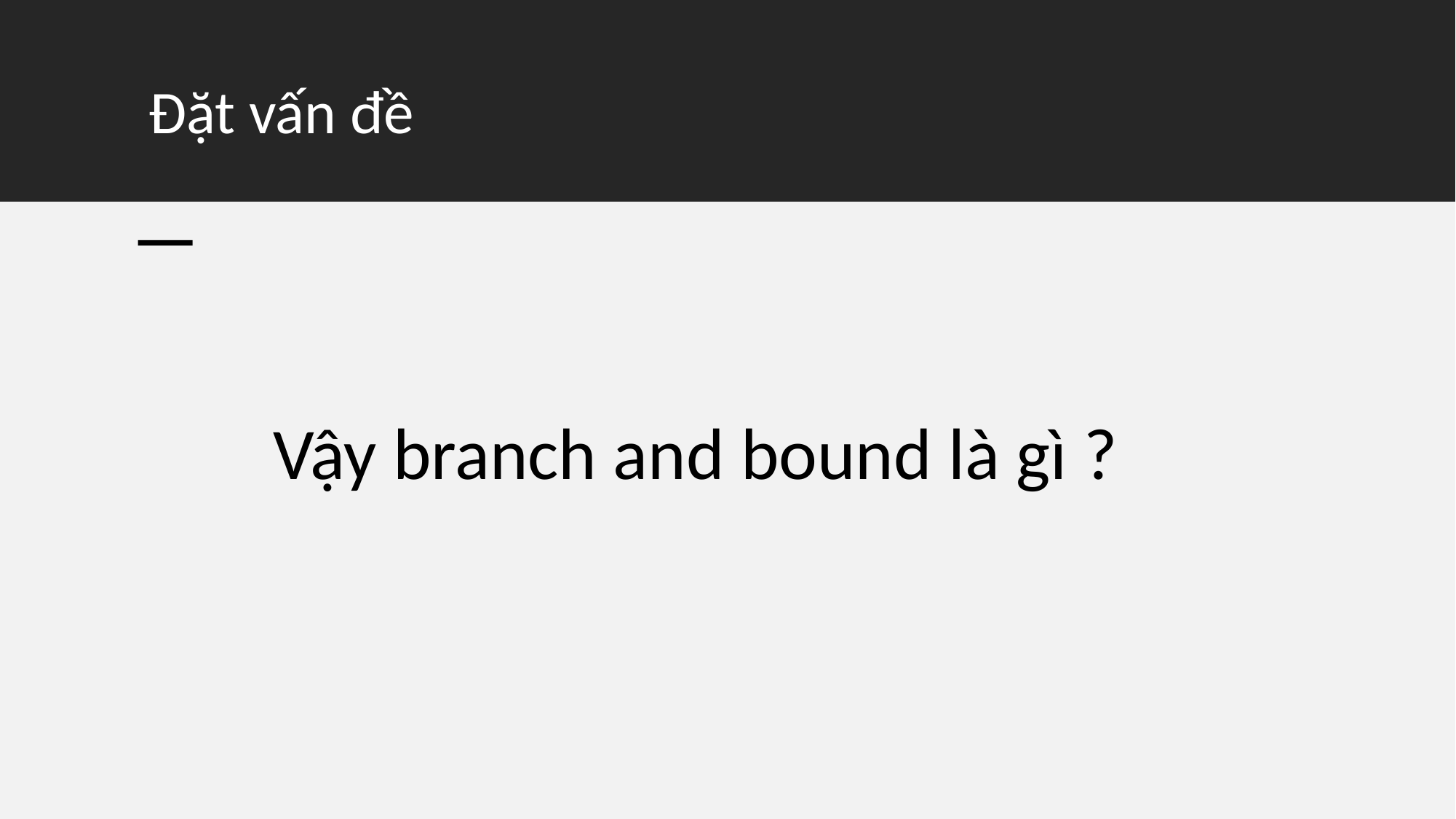

# Đặt vấn đề

Vậy branch and bound là gì ?